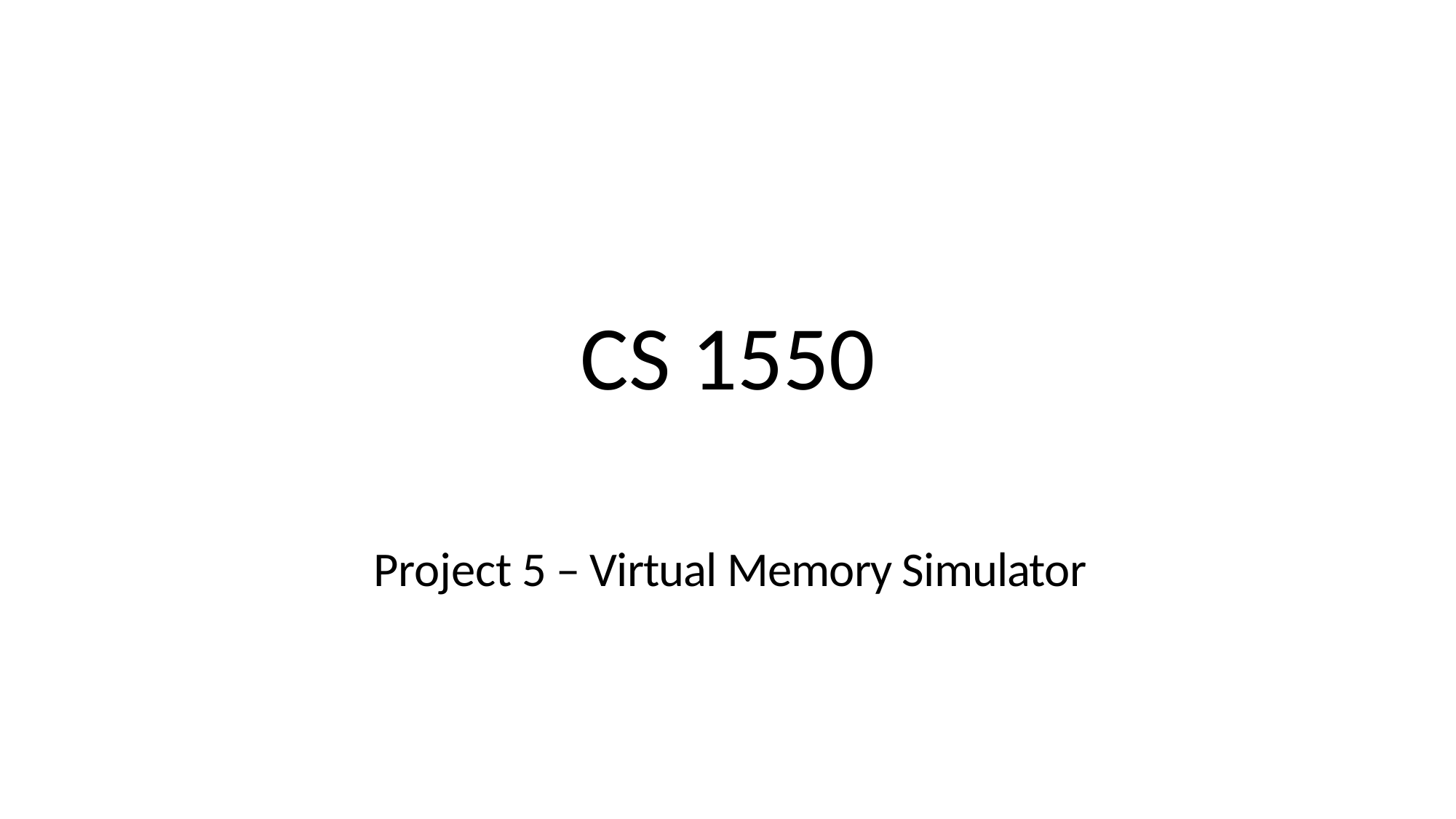

# CS 1550

Project 5 – Virtual Memory Simulator